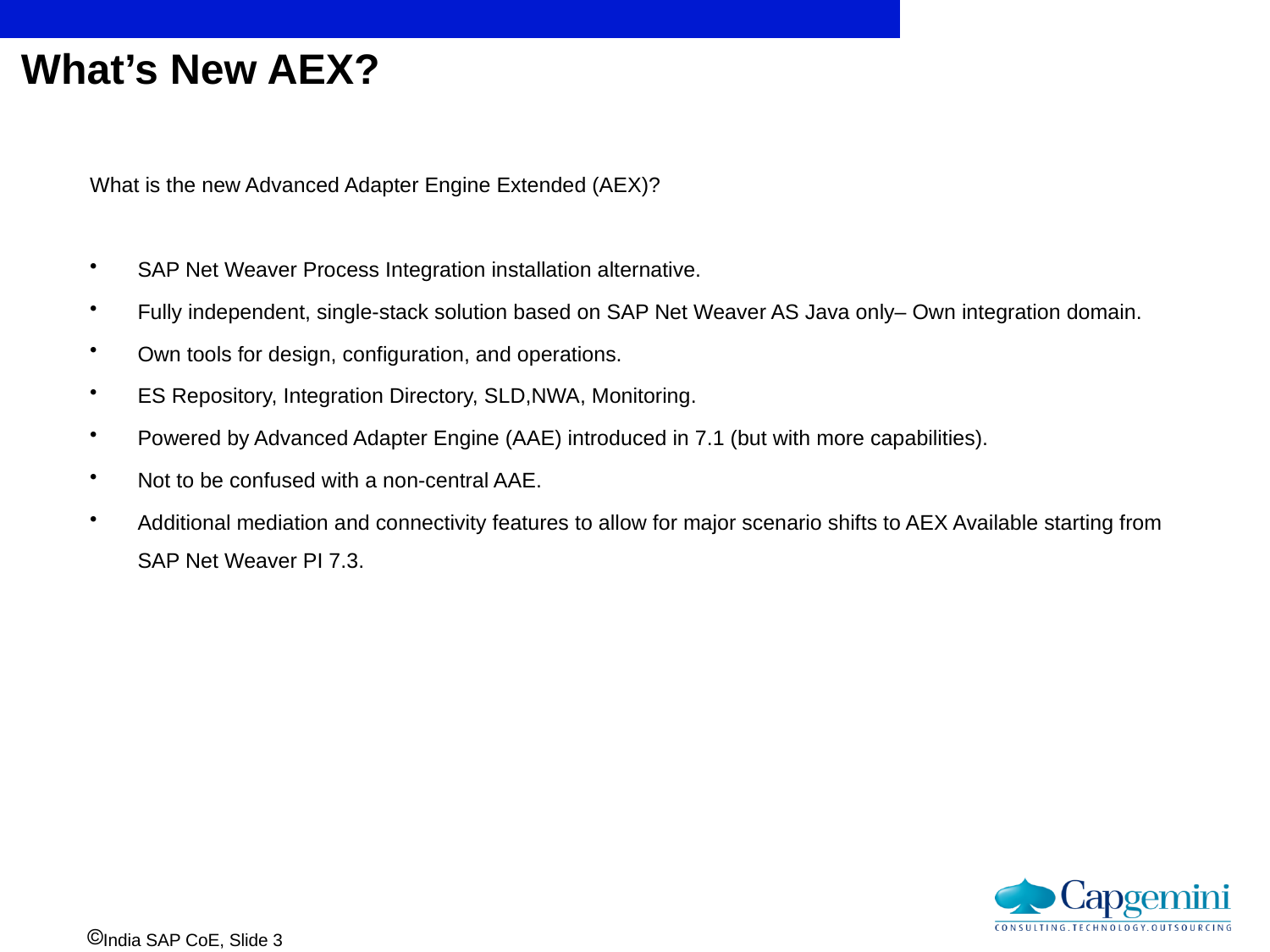

# What’s New AEX?
What is the new Advanced Adapter Engine Extended (AEX)?

SAP Net Weaver Process Integration installation alternative.
Fully independent, single-stack solution based on SAP Net Weaver AS Java only– Own integration domain.
Own tools for design, configuration, and operations.
ES Repository, Integration Directory, SLD,NWA, Monitoring.
Powered by Advanced Adapter Engine (AAE) introduced in 7.1 (but with more capabilities).
Not to be confused with a non-central AAE.
Additional mediation and connectivity features to allow for major scenario shifts to AEX Available starting from SAP Net Weaver PI 7.3.